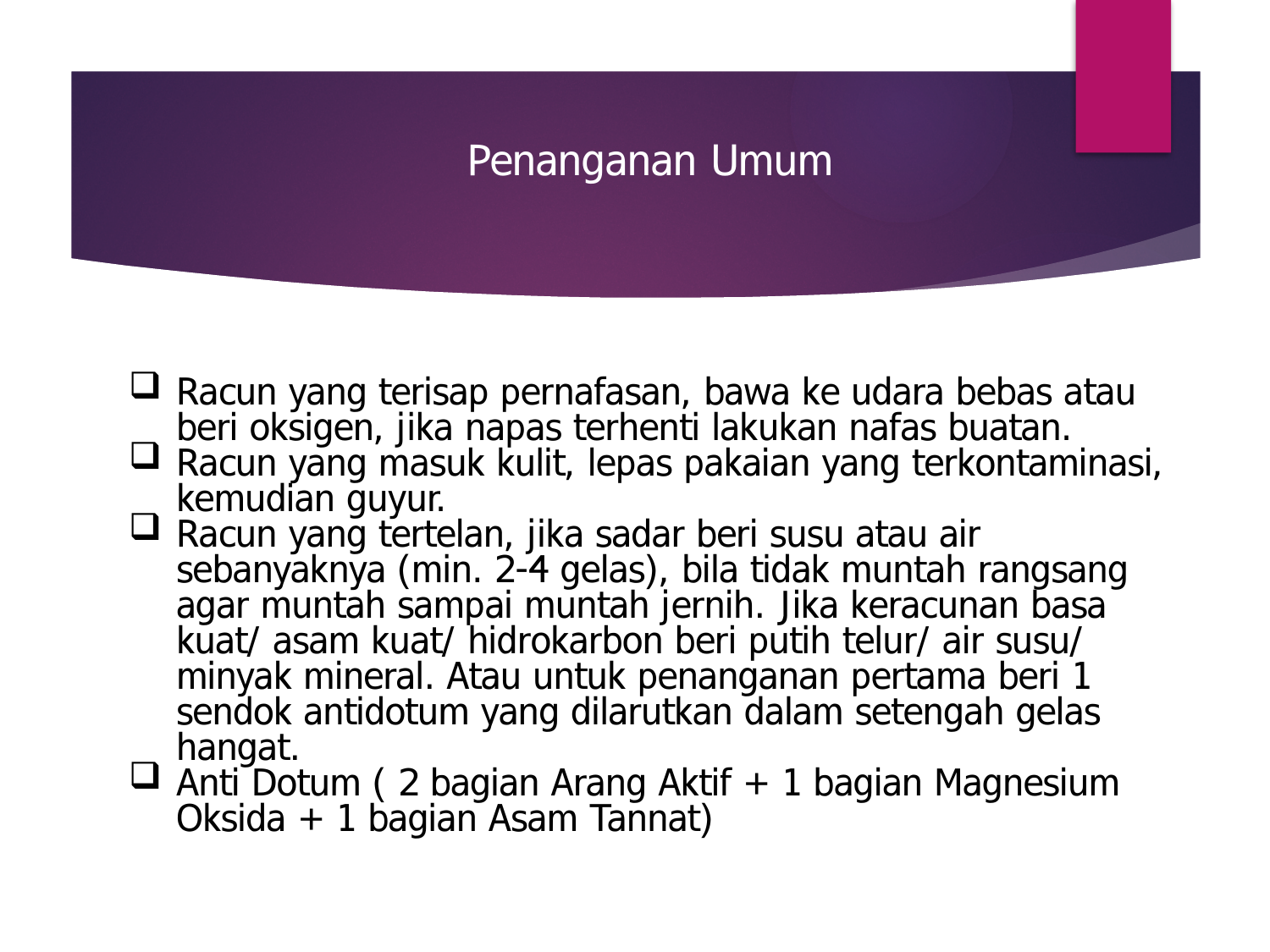

Penanganan Umum
Racun yang terisap pernafasan, bawa ke udara bebas atau beri oksigen, jika napas terhenti lakukan nafas buatan.
Racun yang masuk kulit, lepas pakaian yang terkontaminasi, kemudian guyur.
Racun yang tertelan, jika sadar beri susu atau air sebanyaknya (min. 2-4 gelas), bila tidak muntah rangsang agar muntah sampai muntah jernih. Jika keracunan basa kuat/ asam kuat/ hidrokarbon beri putih telur/ air susu/ minyak mineral. Atau untuk penanganan pertama beri 1 sendok antidotum yang dilarutkan dalam setengah gelas hangat.
Anti Dotum ( 2 bagian Arang Aktif + 1 bagian Magnesium Oksida + 1 bagian Asam Tannat)